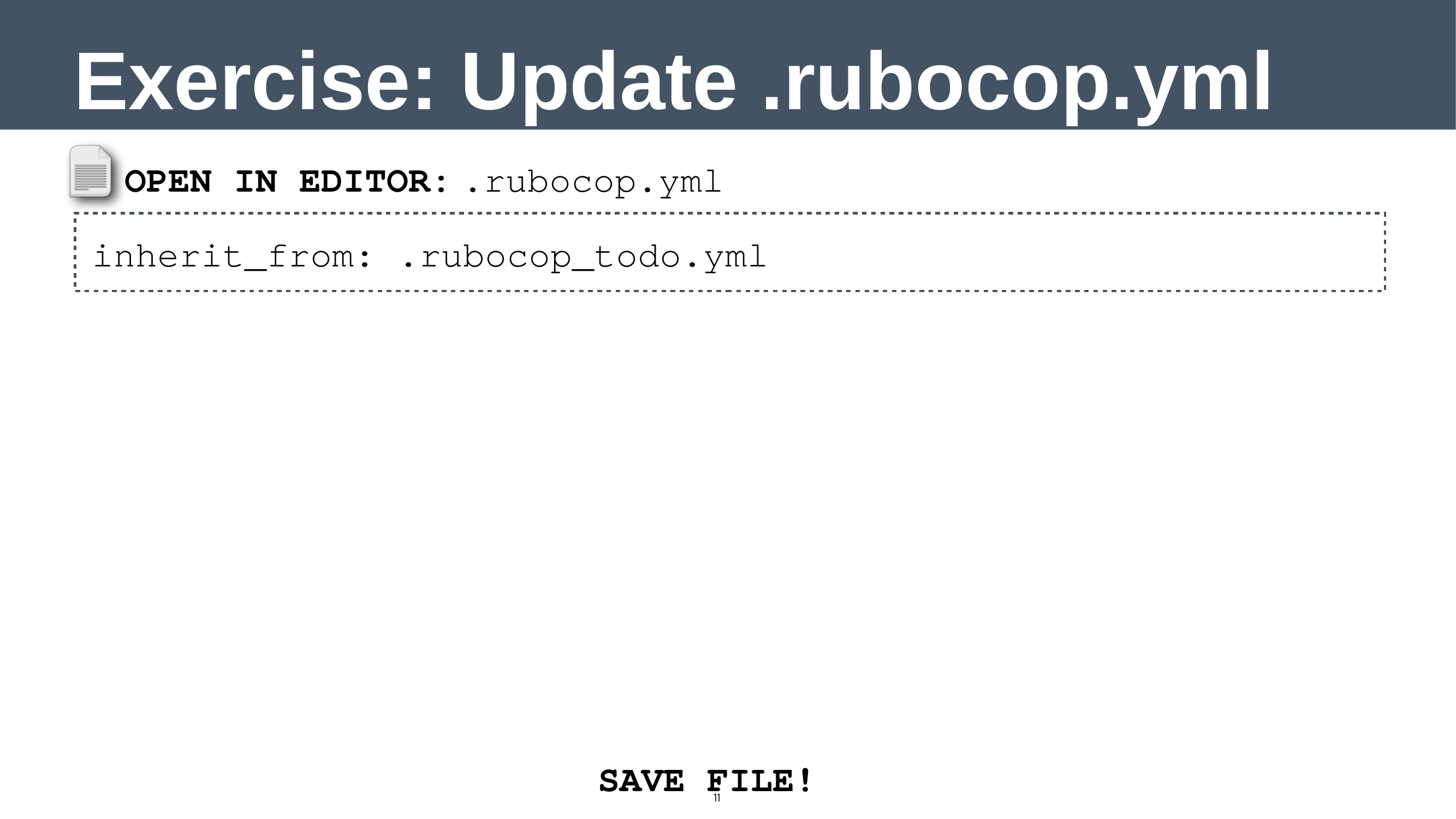

# Exercise: Update .rubocop.yml
.rubocop.yml
OPEN IN EDITOR:
inherit_from: .rubocop_todo.yml
SAVE FILE!
11